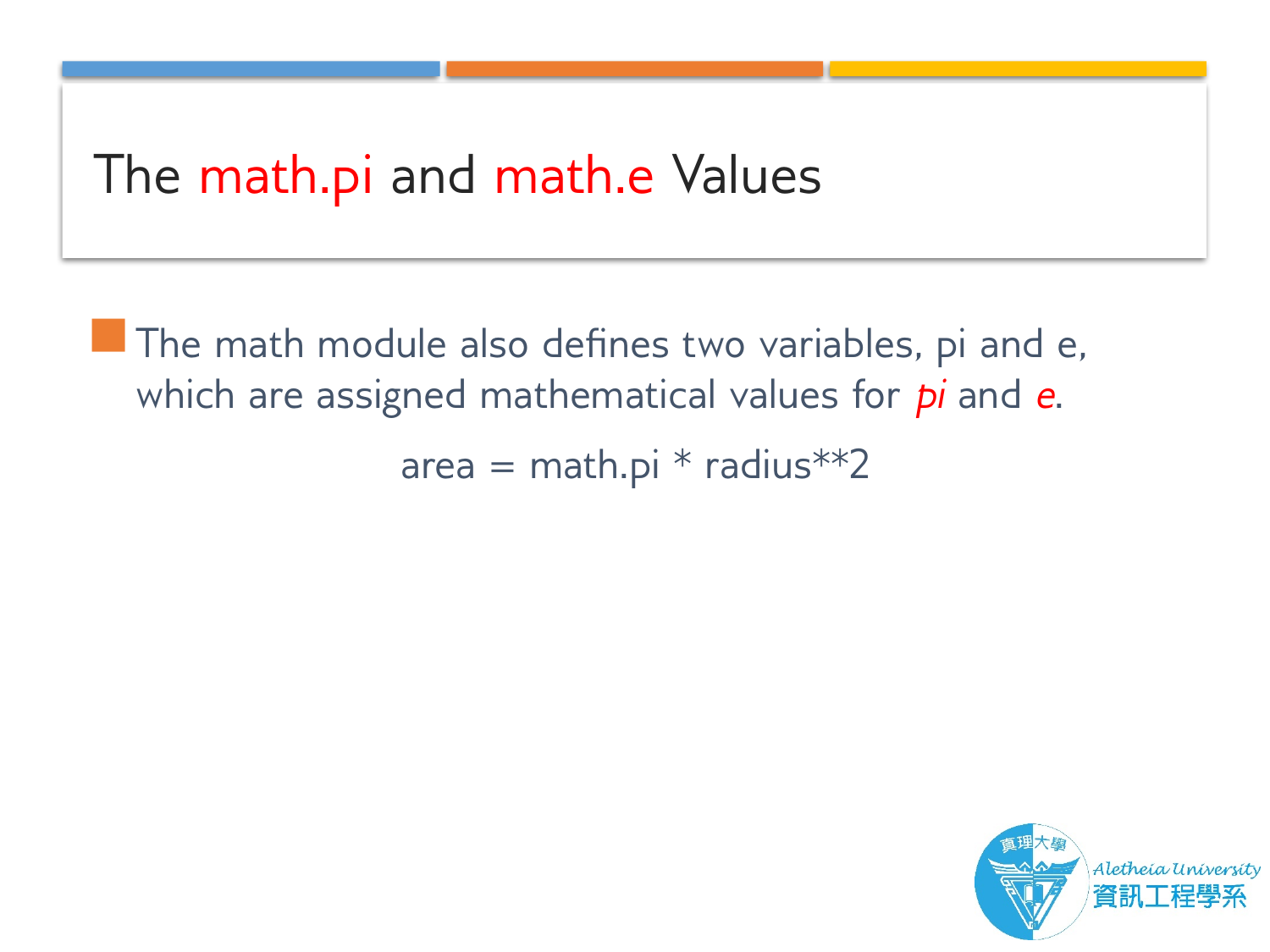

# The math.pi and math.e Values
The math module also defines two variables, pi and e, which are assigned mathematical values for pi and e.
area = math.pi * radius**2